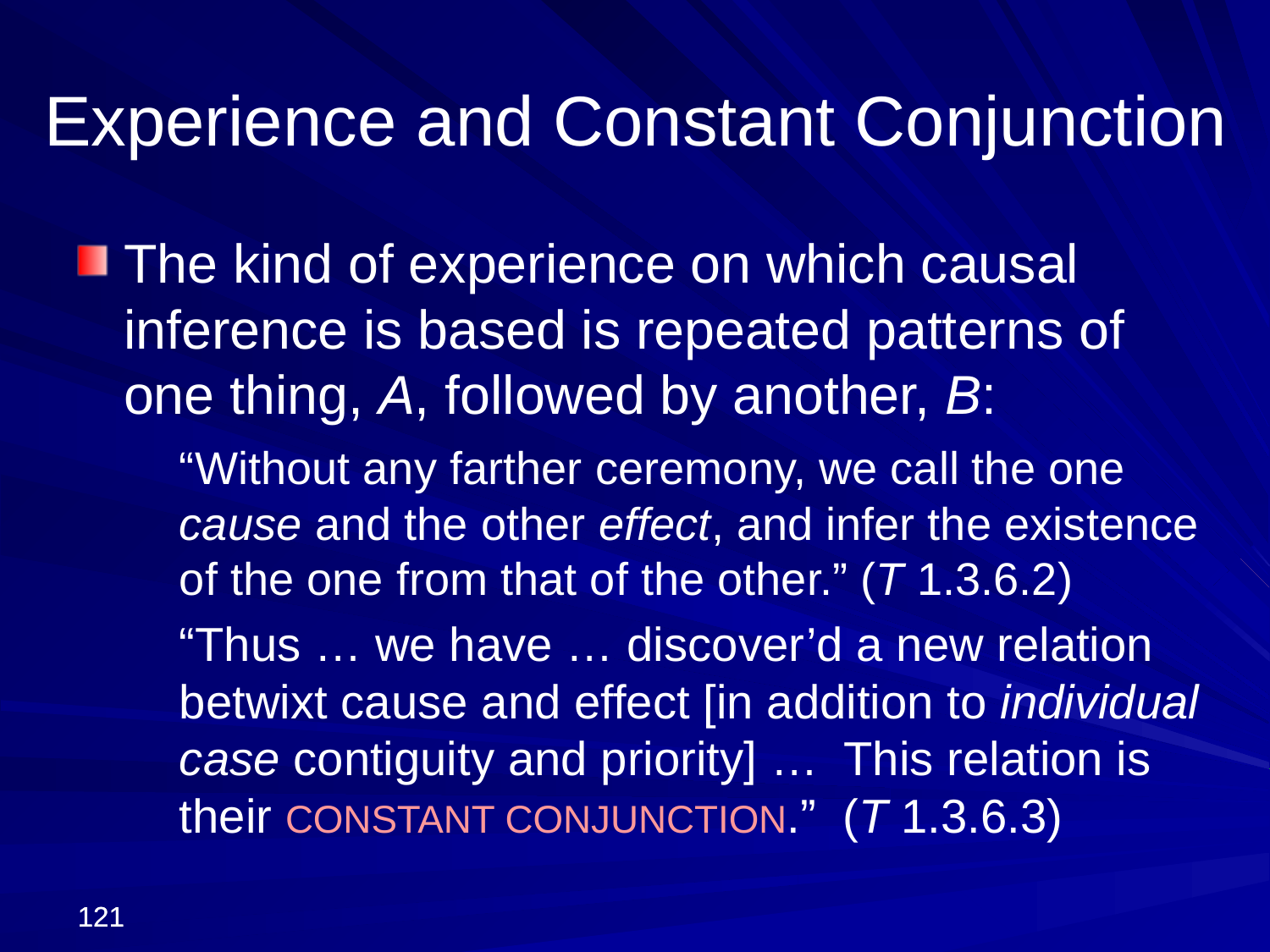

Experience and Constant Conjunction
The kind of experience on which causal inference is based is repeated patterns of one thing, A, followed by another, B:
	“Without any farther ceremony, we call the one cause and the other effect, and infer the existence of the one from that of the other.” (T 1.3.6.2)
	“Thus … we have … discover’d a new relation betwixt cause and effect [in addition to individual case contiguity and priority] …  This relation is their CONSTANT CONJUNCTION.”  (T 1.3.6.3)
121
121